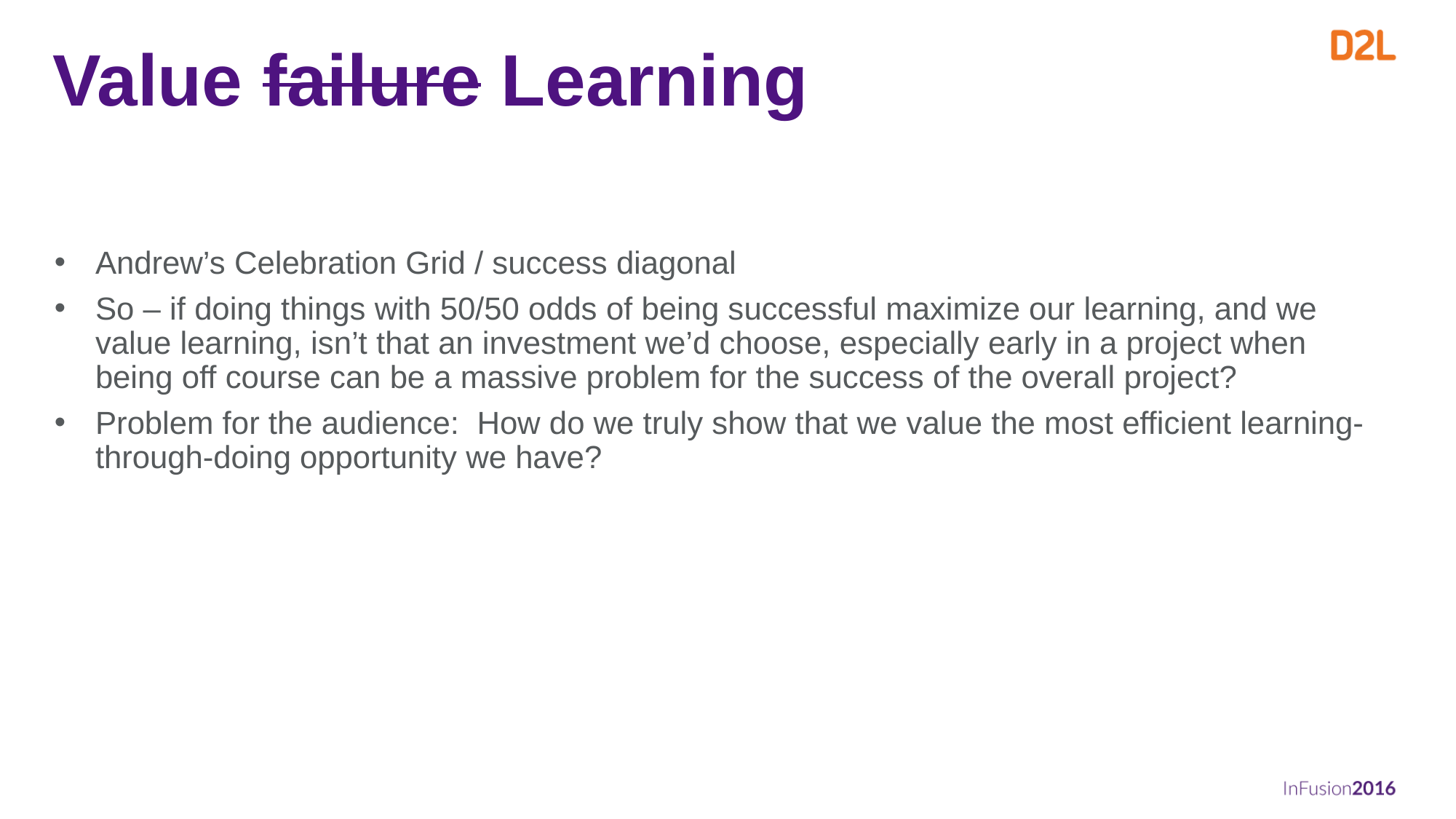

# Value failure Learning
Andrew’s Celebration Grid / success diagonal
So – if doing things with 50/50 odds of being successful maximize our learning, and we value learning, isn’t that an investment we’d choose, especially early in a project when being off course can be a massive problem for the success of the overall project?
Problem for the audience:  How do we truly show that we value the most efficient learning-through-doing opportunity we have?